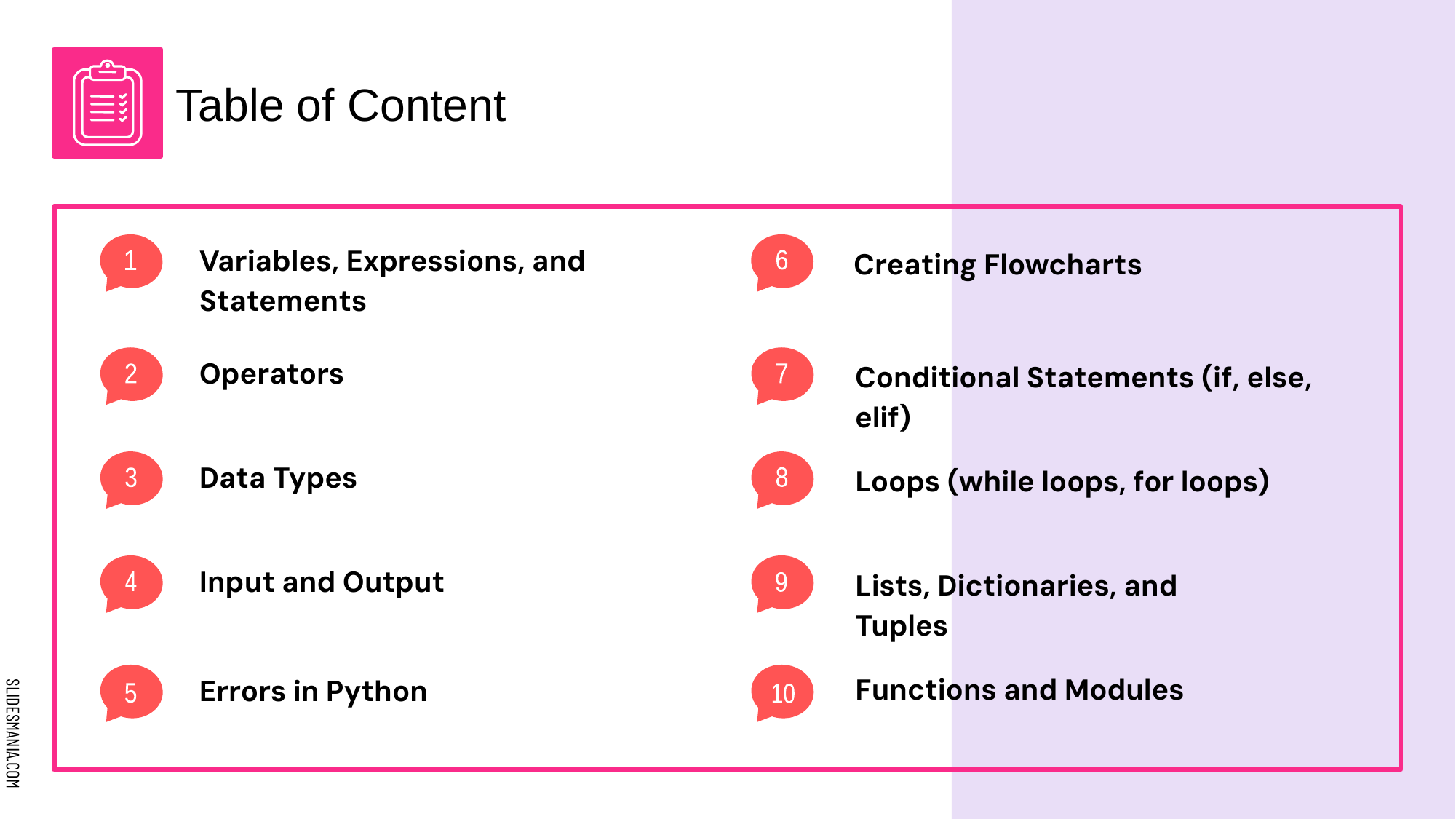

# Table of Content

Variables, Expressions, and Statements
Creating Flowcharts

6
1
Operators
Conditional Statements (if, else, elif)

2
7
Data Types
Loops (while loops, for loops)

8
3
Input and Output
Lists, Dictionaries, and Tuples

4
9
Functions and Modules
Errors in Python

5
10